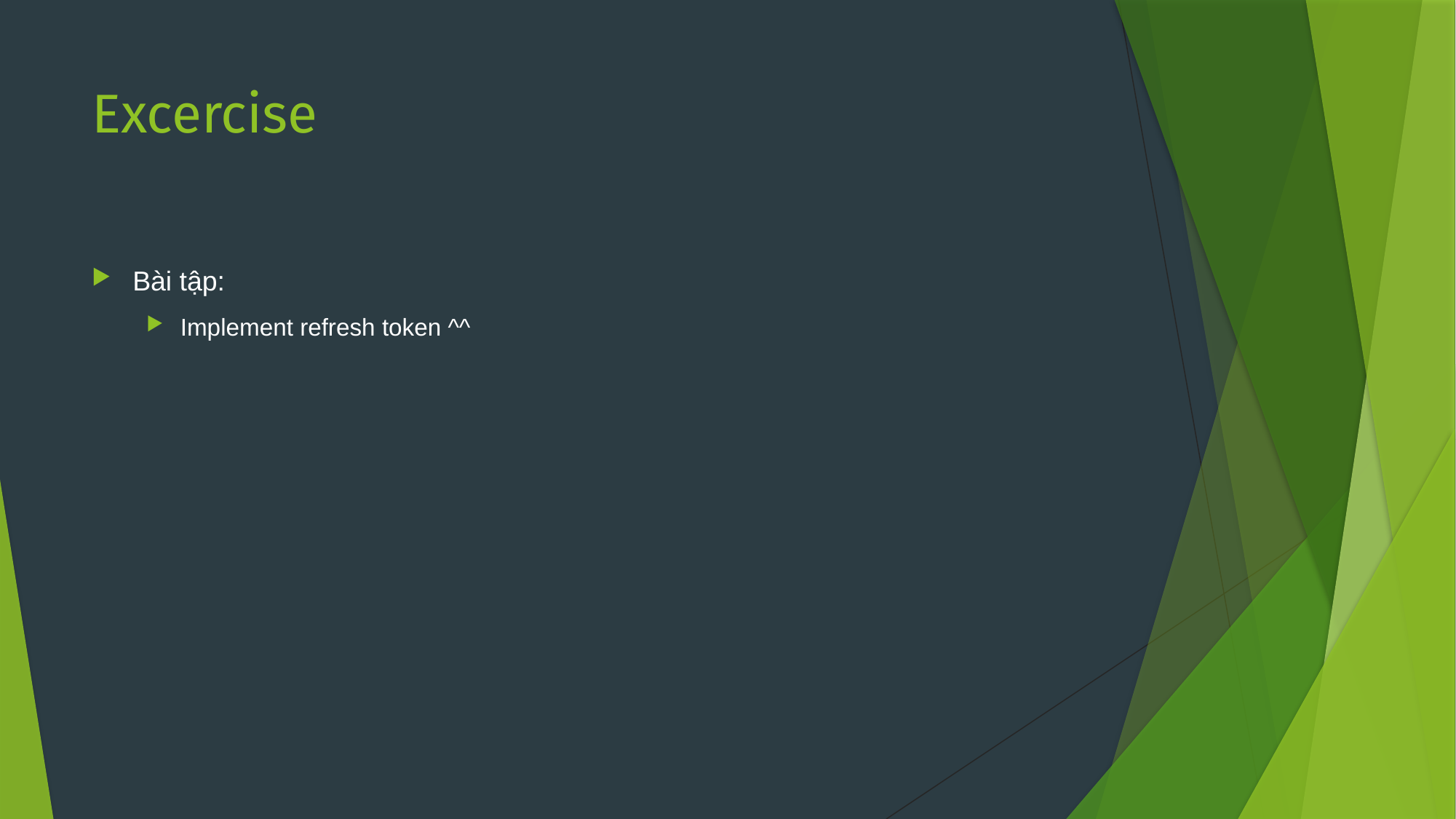

# Excercise
Bài tập:
Implement refresh token ^^